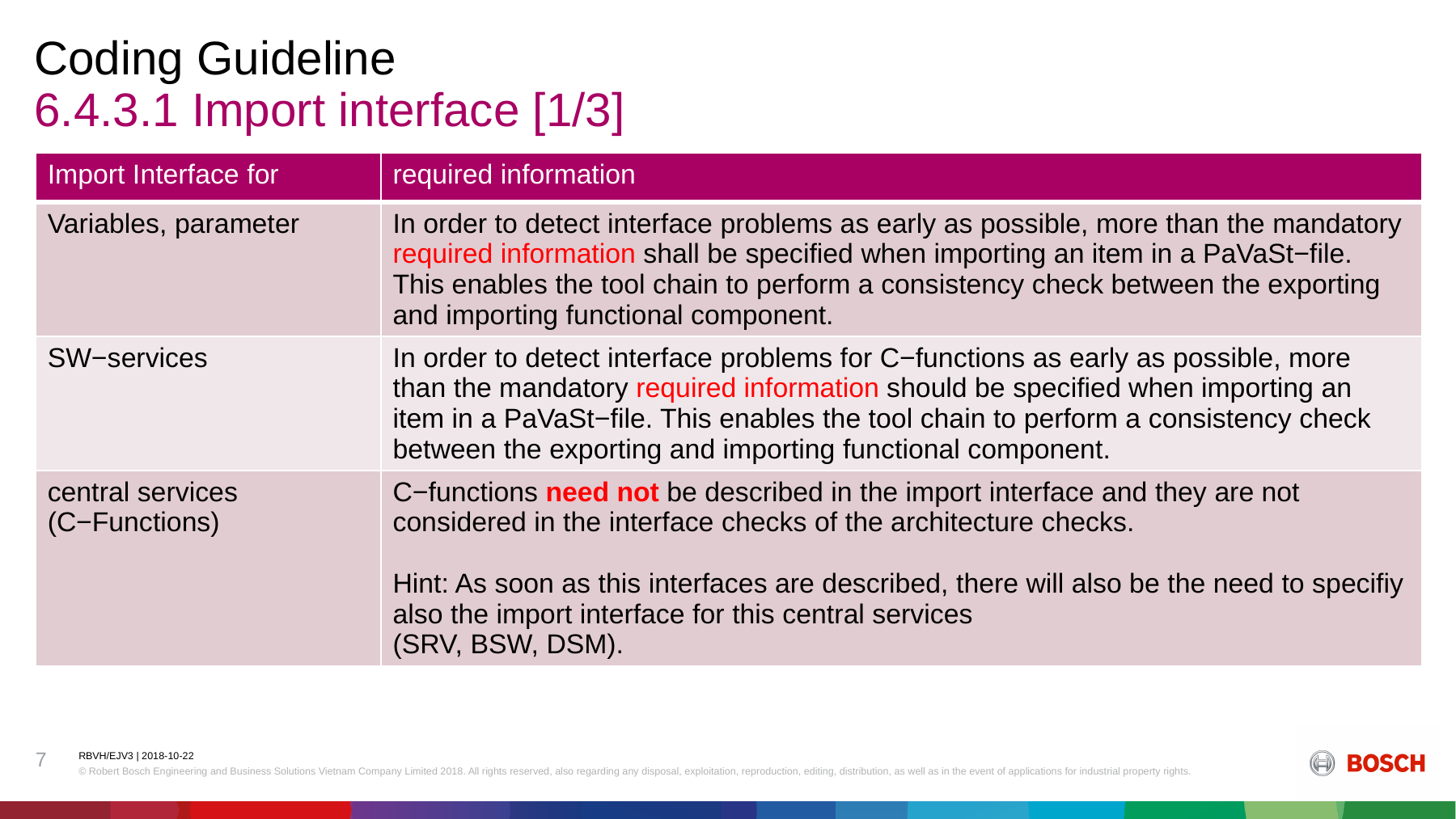

Coding Guideline

# 6.4.3.1 Import interface [1/3]
| Import Interface for | required information |
| --- | --- |
| Variables, parameter | In order to detect interface problems as early as possible, more than the mandatory required information shall be specified when importing an item in a PaVaSt−file. This enables the tool chain to perform a consistency check between the exporting and importing functional component. |
| SW−services | In order to detect interface problems for C−functions as early as possible, more than the mandatory required information should be specified when importing an item in a PaVaSt−file. This enables the tool chain to perform a consistency check between the exporting and importing functional component. |
| central services (C−Functions) | C−functions need not be described in the import interface and they are not considered in the interface checks of the architecture checks. Hint: As soon as this interfaces are described, there will also be the need to specifiy also the import interface for this central services (SRV, BSW, DSM). |
7
RBVH/EJV3 | 2018-10-22
© Robert Bosch Engineering and Business Solutions Vietnam Company Limited 2018. All rights reserved, also regarding any disposal, exploitation, reproduction, editing, distribution, as well as in the event of applications for industrial property rights.